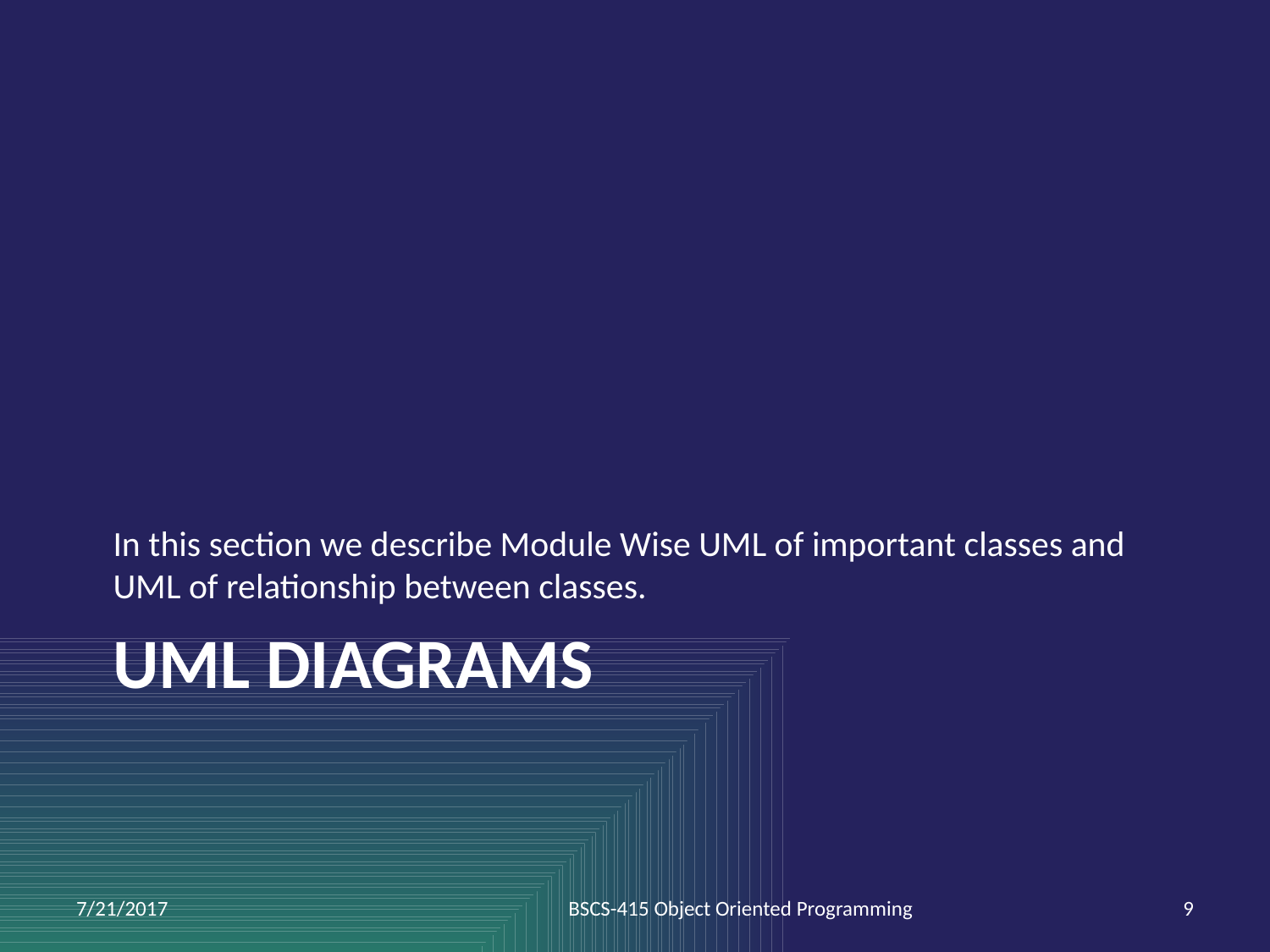

In this section we describe Module Wise UML of important classes and UML of relationship between classes.
# UML Diagrams
7/21/2017
BSCS-415 Object Oriented Programming
9